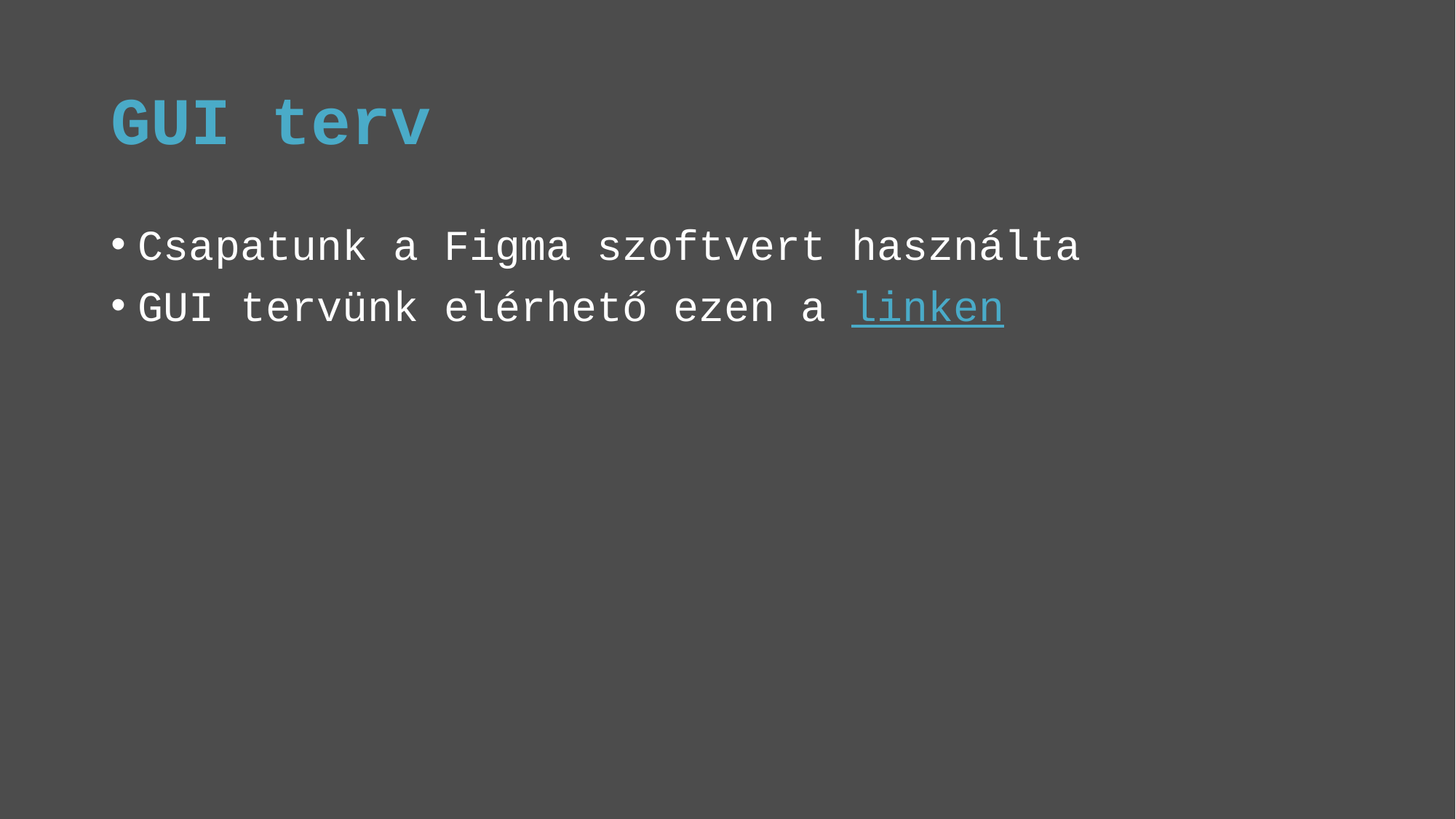

# GUI terv
Csapatunk a Figma szoftvert használta
GUI tervünk elérhető ezen a linken